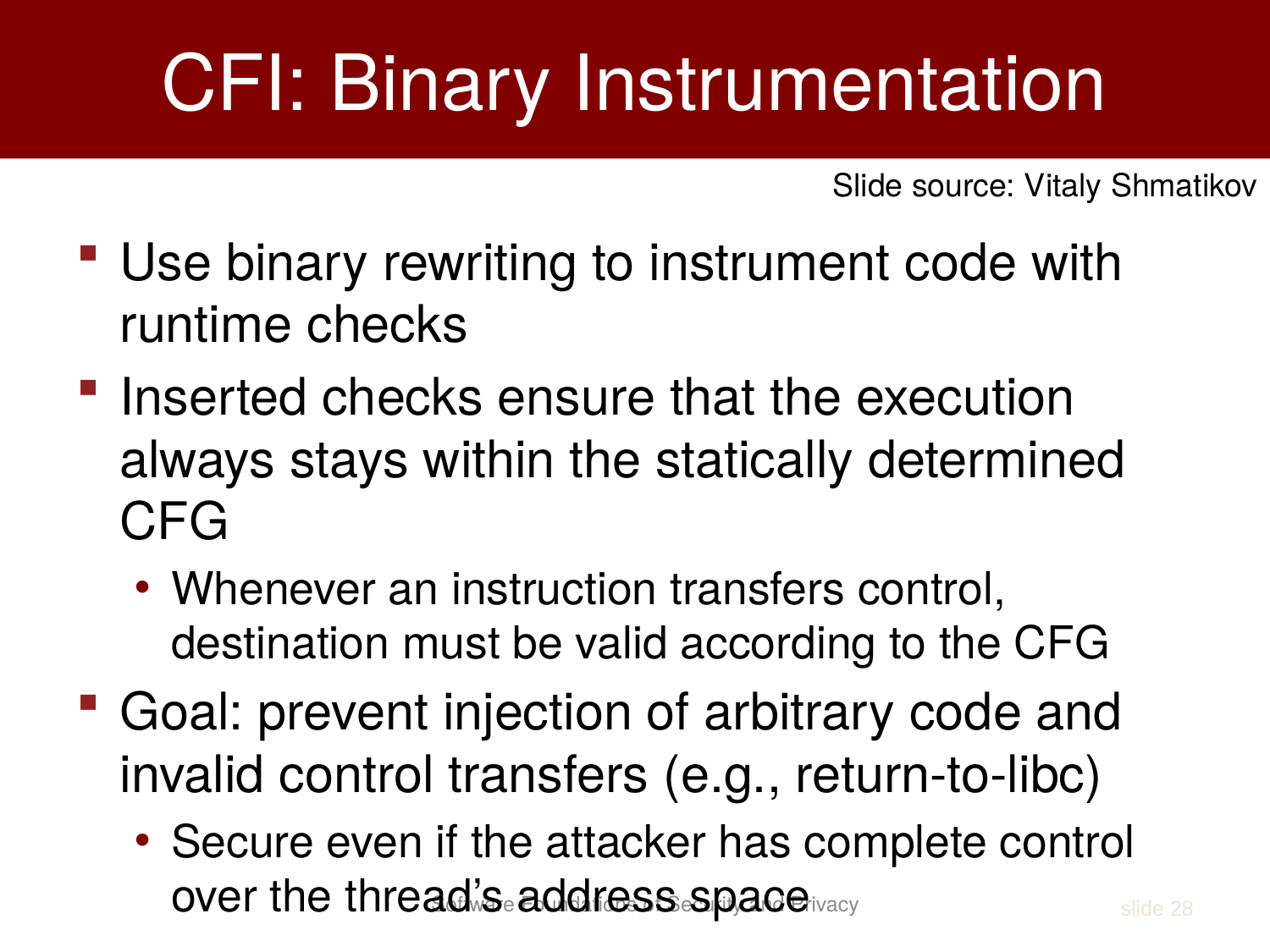

# CFI: Binary Instrumentation
Slide source: Vitaly Shmatikov
Use binary rewriting to instrument code with runtime checks
Inserted checks ensure that the execution always stays within the statically determined CFG
Whenever an instruction transfers control, destination must be valid according to the CFG
Goal: prevent injection of arbitrary code and invalid control transfers (e.g., return-to-libc)
Secure even if the attacker has complete control over the thread’s address space
slide 28